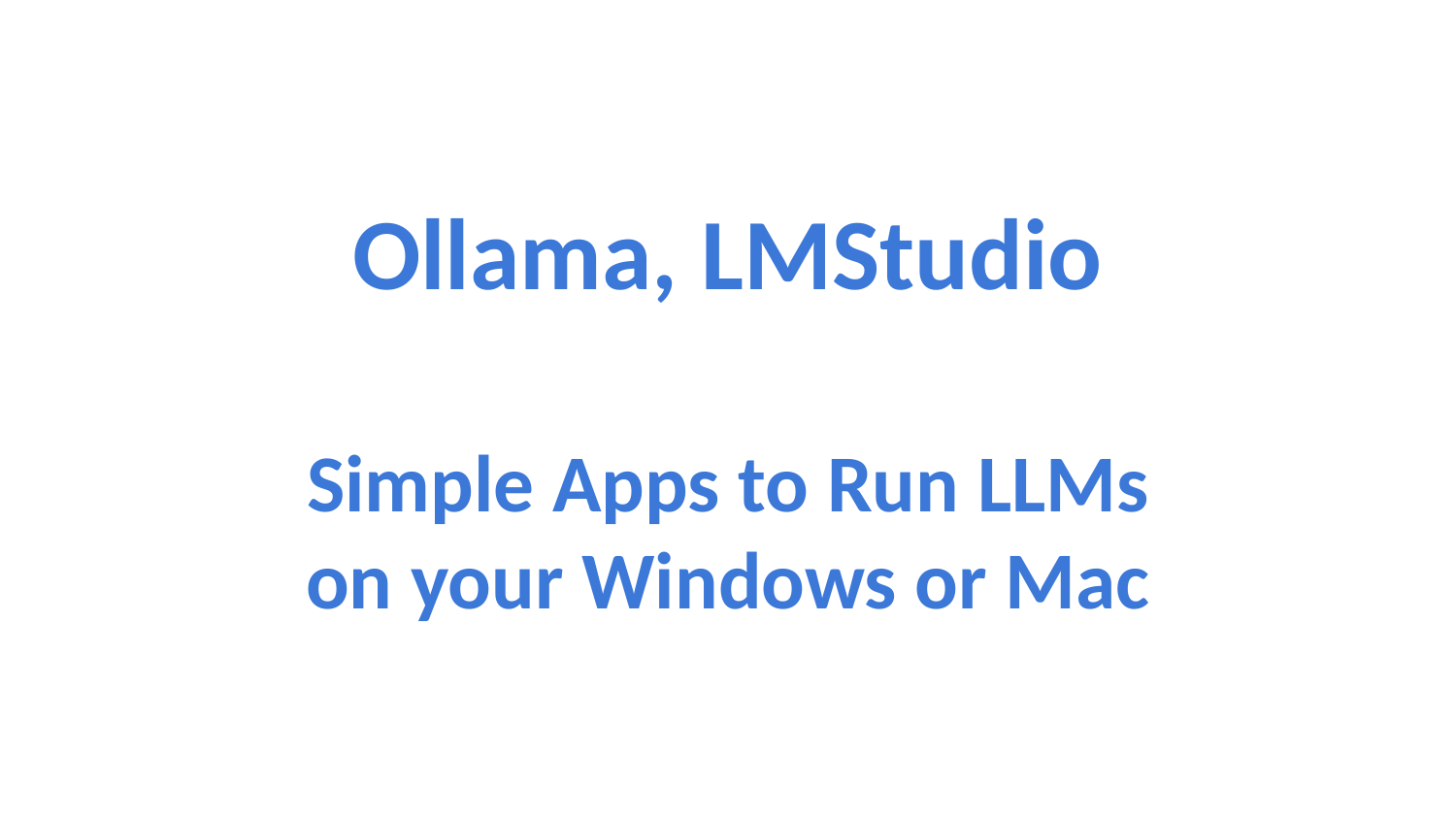

Ollama, LMStudio

Simple Apps to Run LLMs on your Windows or Mac